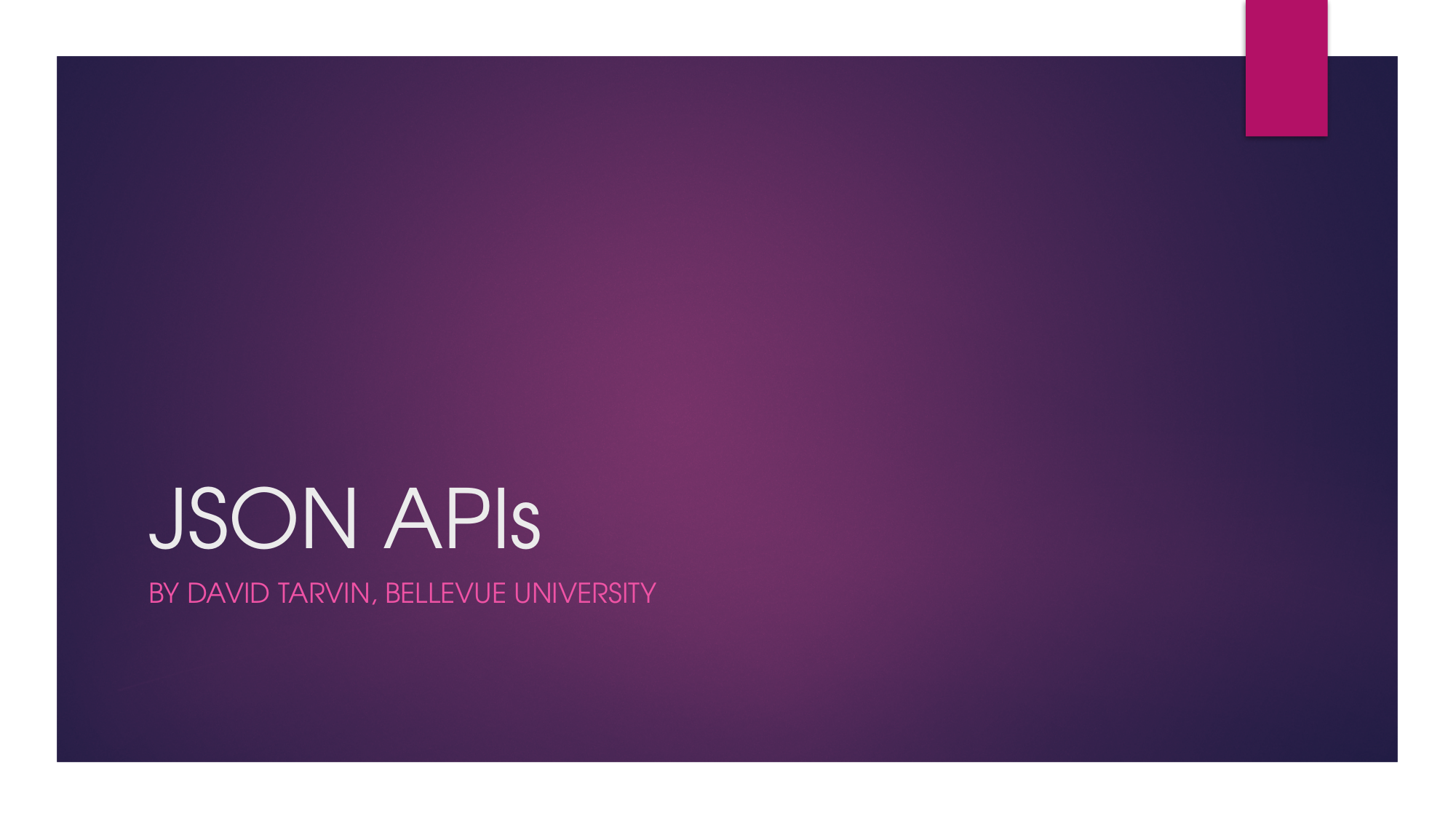

# JSON APIs
By david Tarvin, Bellevue university